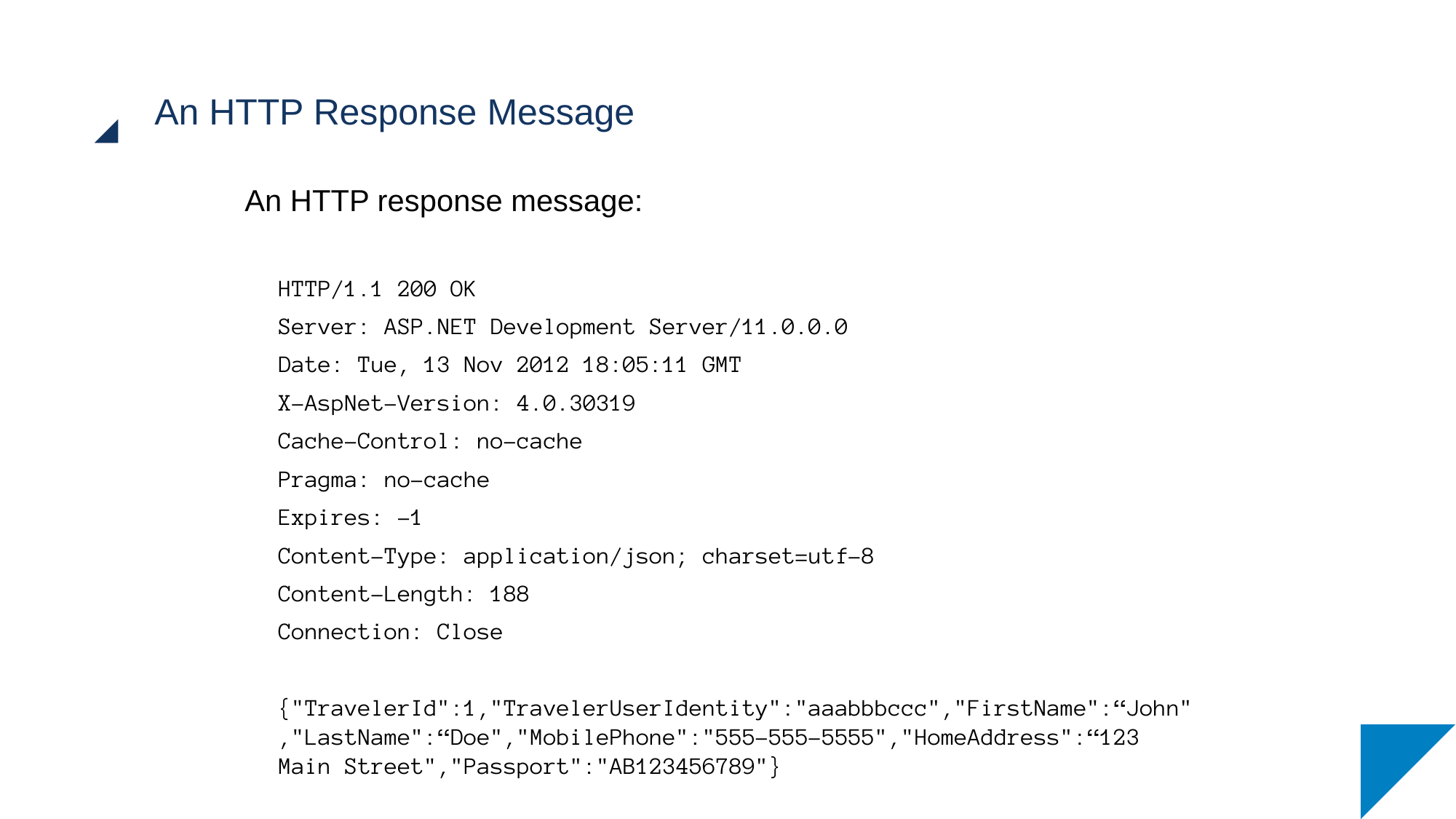

# An HTTP Response Message
An HTTP response message:

HTTP/1.1 200 OK
Server: ASP.NET Development Server/11.0.0.0
Date: Tue, 13 Nov 2012 18:05:11 GMT
X-AspNet-Version: 4.0.30319
Cache-Control: no-cache
Pragma: no-cache
Expires: -1
Content-Type: application/json; charset=utf-8
Content-Length: 188
Connection: Close

{"TravelerId":1,"TravelerUserIdentity":"aaabbbccc","FirstName":“John","LastName":“Doe","MobilePhone":"555-555-5555","HomeAddress":“123 Main Street","Passport":"AB123456789"}